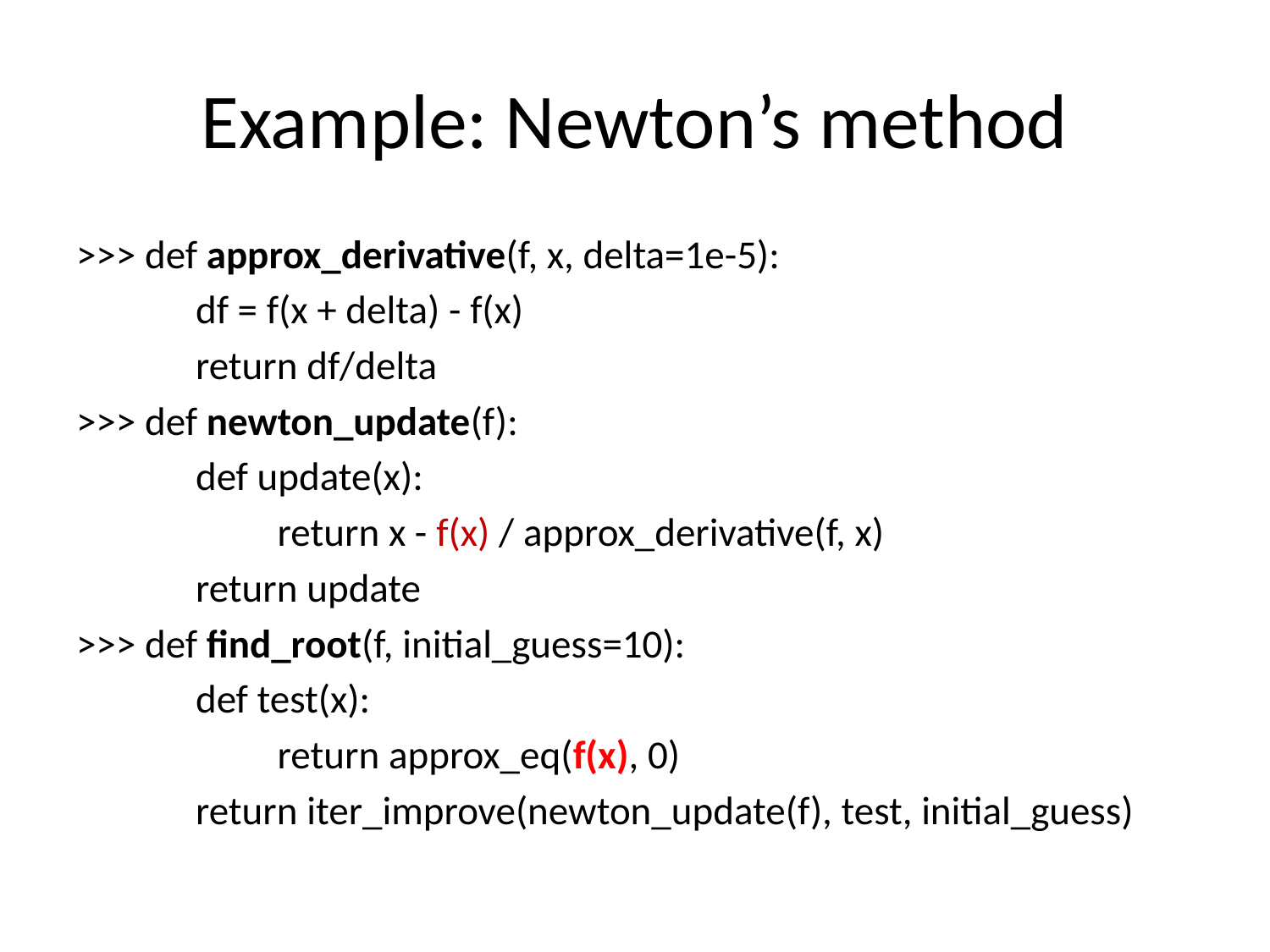

# Example: Newton’s method
>>> def approx_derivative(f, x, delta=1e-5):
	df = f(x + delta) - f(x)
	return df/delta
>>> def newton_update(f):
	def update(x):
	         return x - f(x) / approx_derivative(f, x)
	return update
>>> def find_root(f, initial_guess=10):
	def test(x):
	         return approx_eq(f(x), 0)
	return iter_improve(newton_update(f), test, initial_guess)